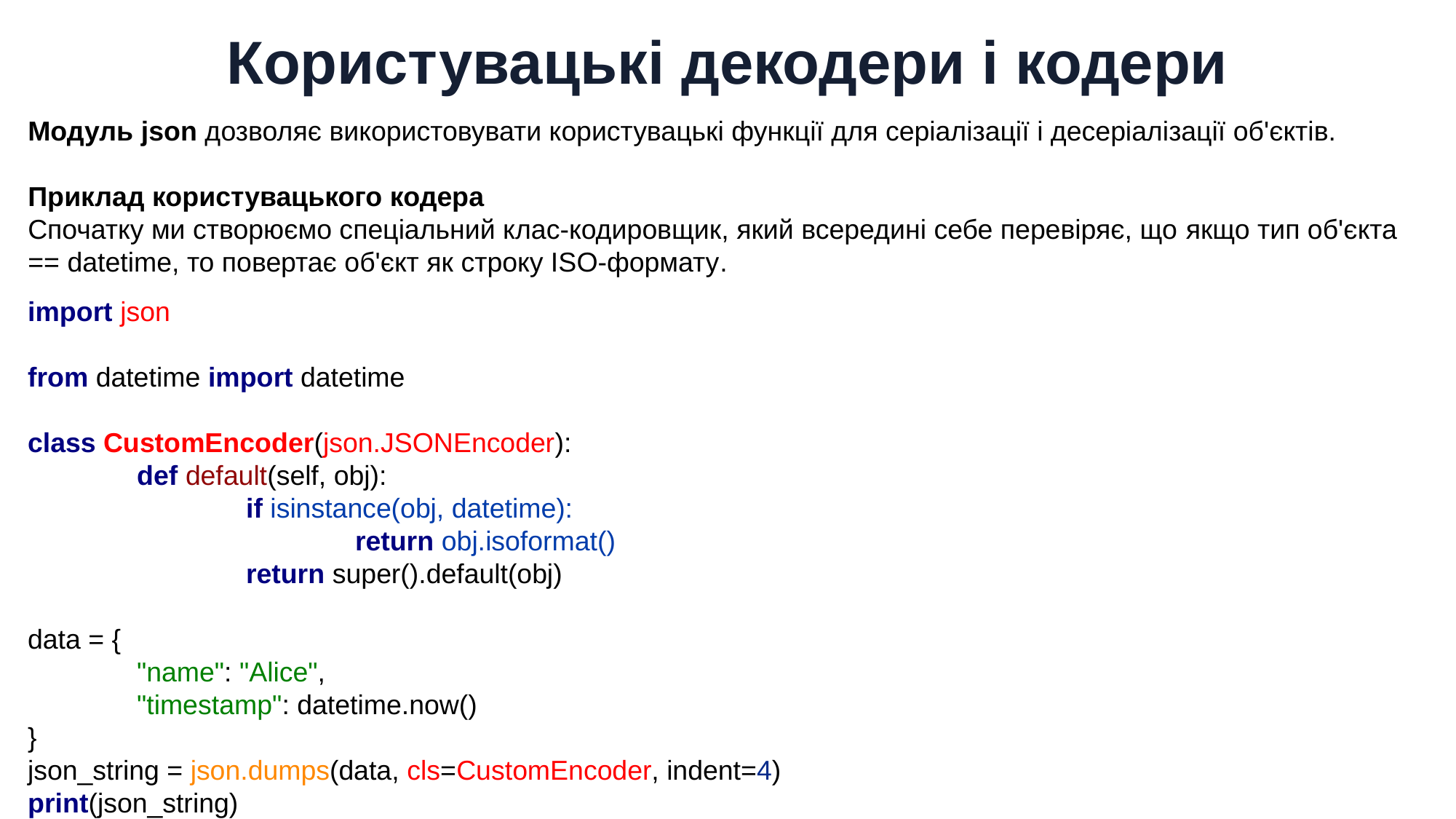

Користувацькі декодери і кодери
Модуль json дозволяє використовувати користувацькі функції для серіалізації і десеріалізації об'єктів.

Приклад користувацького кодера
Спочатку ми створюємо спеціальний клас-кодировщик, який всередині себе перевіряє, що якщо тип об'єкта == datetime, то повертає об'єкт як строку ISO-формату.
import json

from datetime import datetime

class CustomEncoder(json.JSONEncoder):
	def default(self, obj):
		if isinstance(obj, datetime):
			return obj.isoformat()
		return super().default(obj)

data = {
	"name": "Alice",
	"timestamp": datetime.now()
}
json_string = json.dumps(data, cls=CustomEncoder, indent=4)
print(json_string)